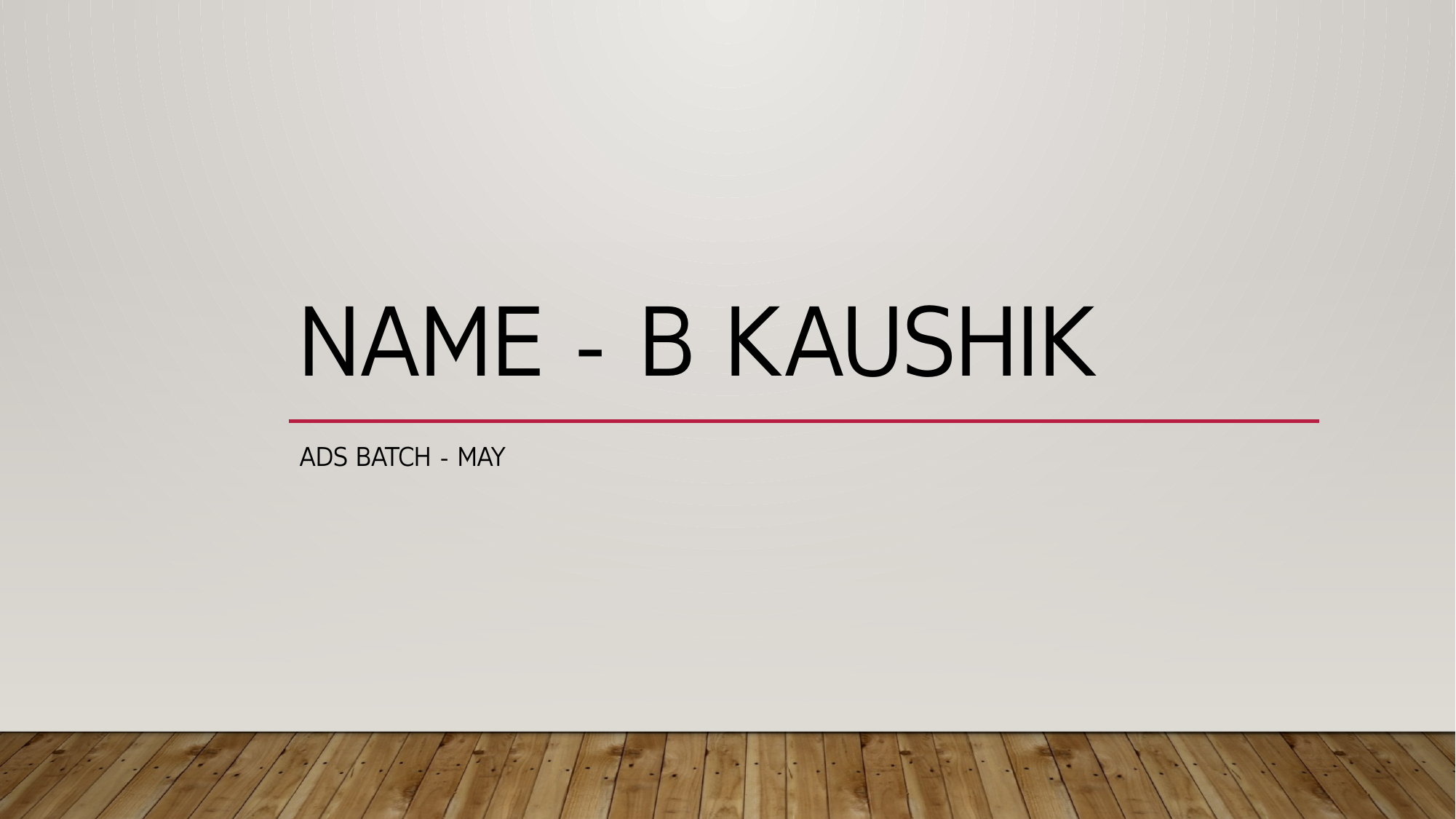

# Name - B KAUSHIK
ADS Batch - May